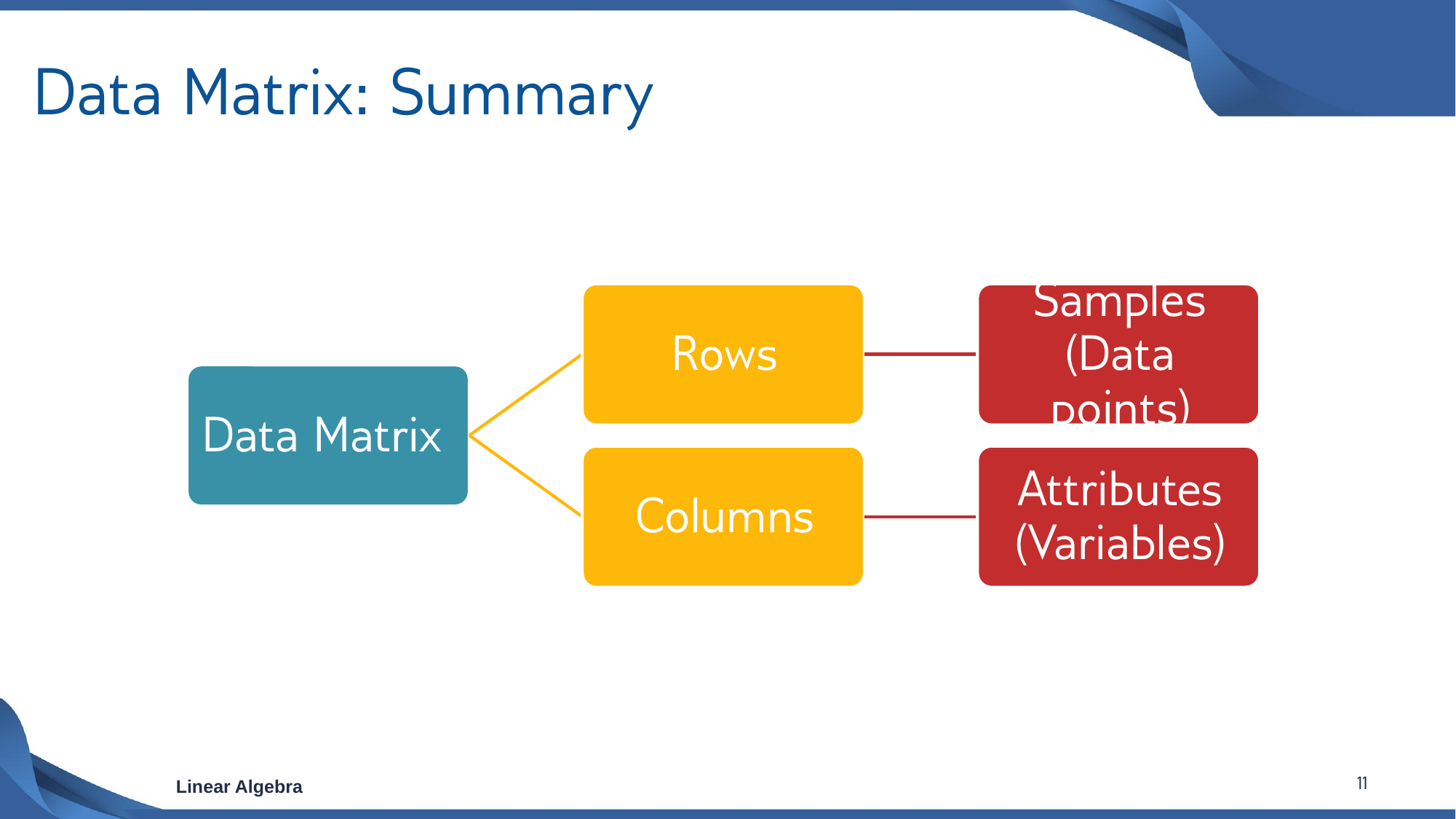

# Data Matrix: Summary
Data Matrix

Rows

Samples (Data points)

Columns

Attributes (Variables)